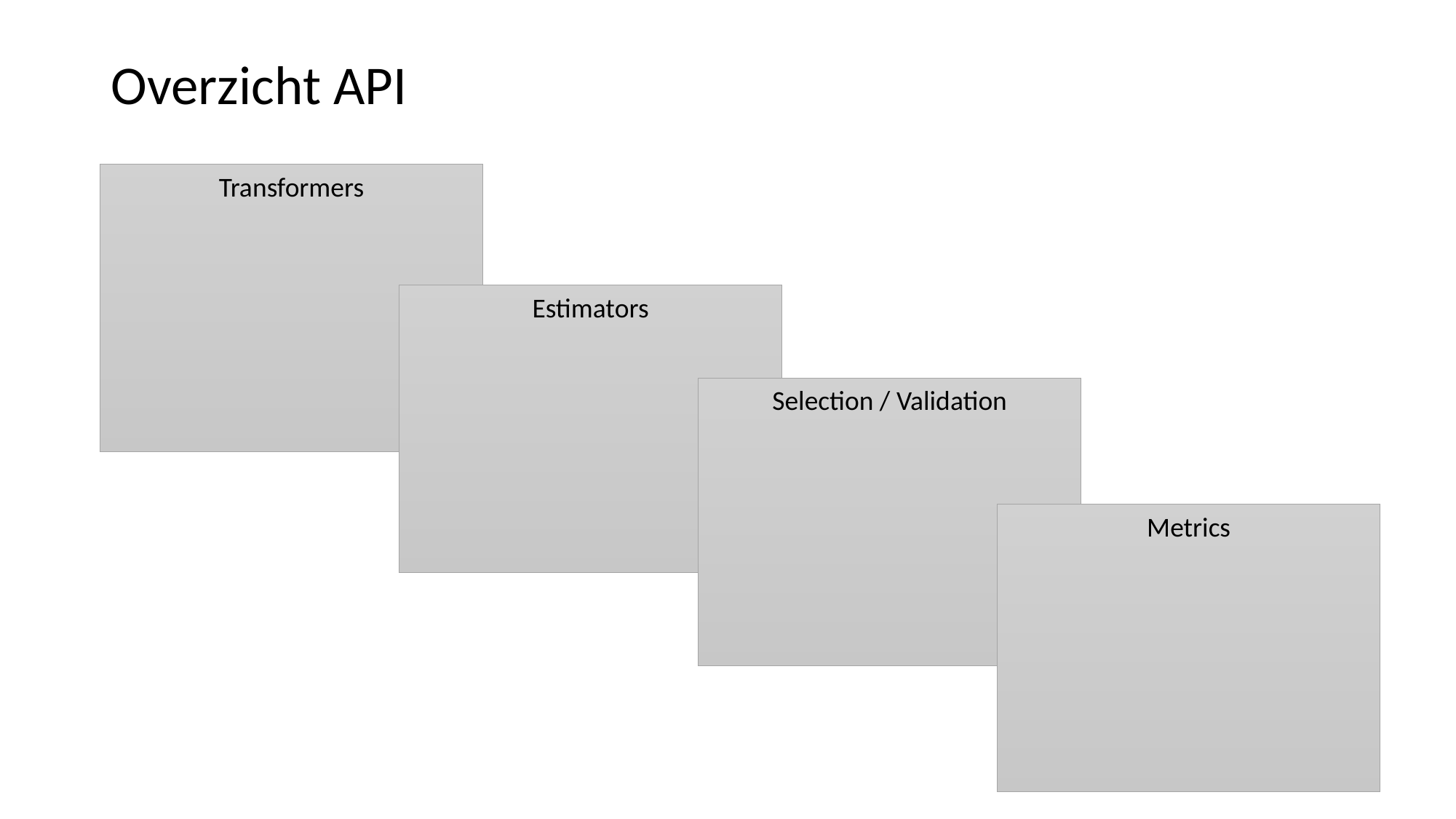

# Overzicht API
Transformers
Estimators
Selection / Validation
Metrics